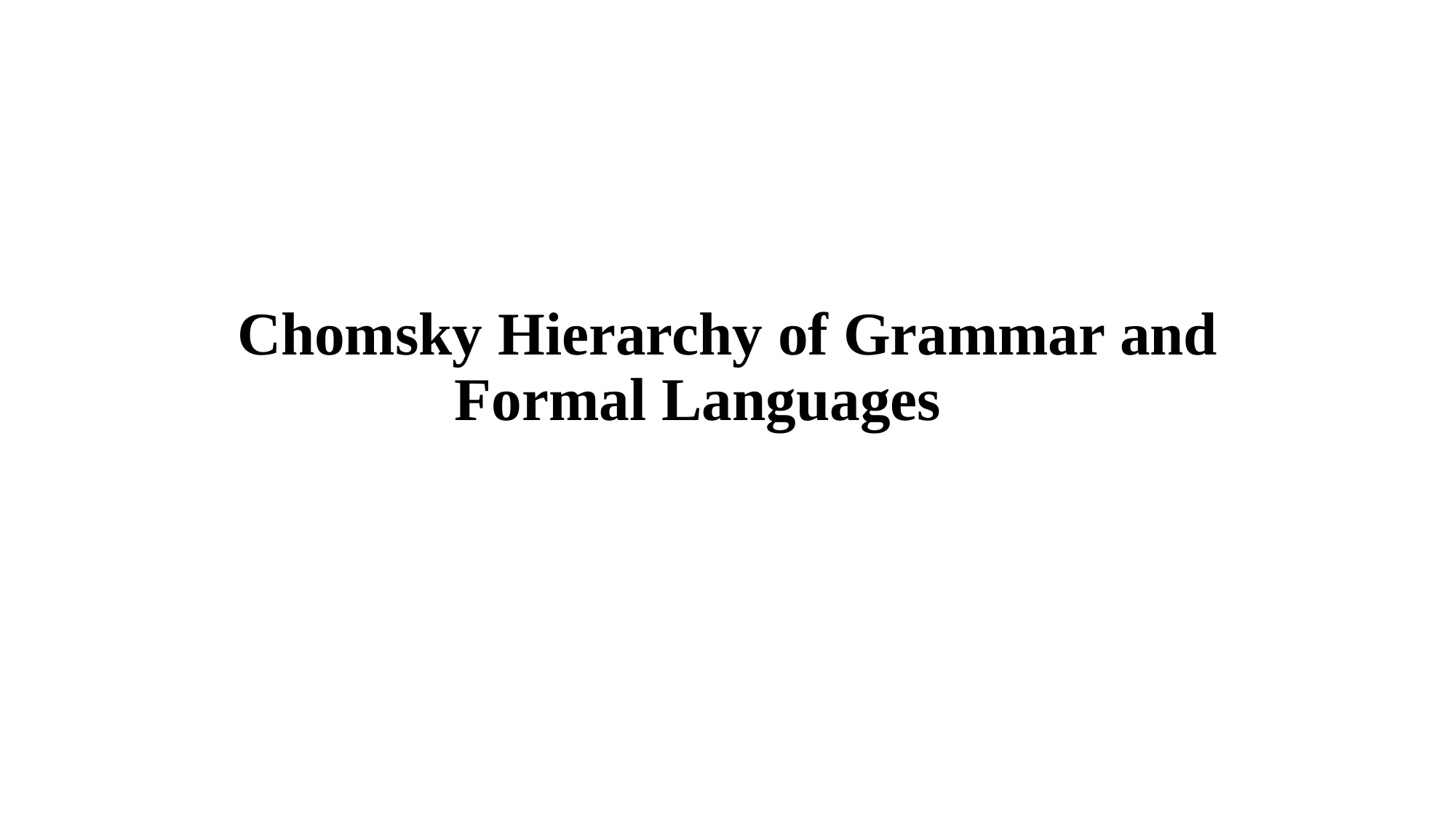

# Chomsky Hierarchy of Grammar and Formal Languages